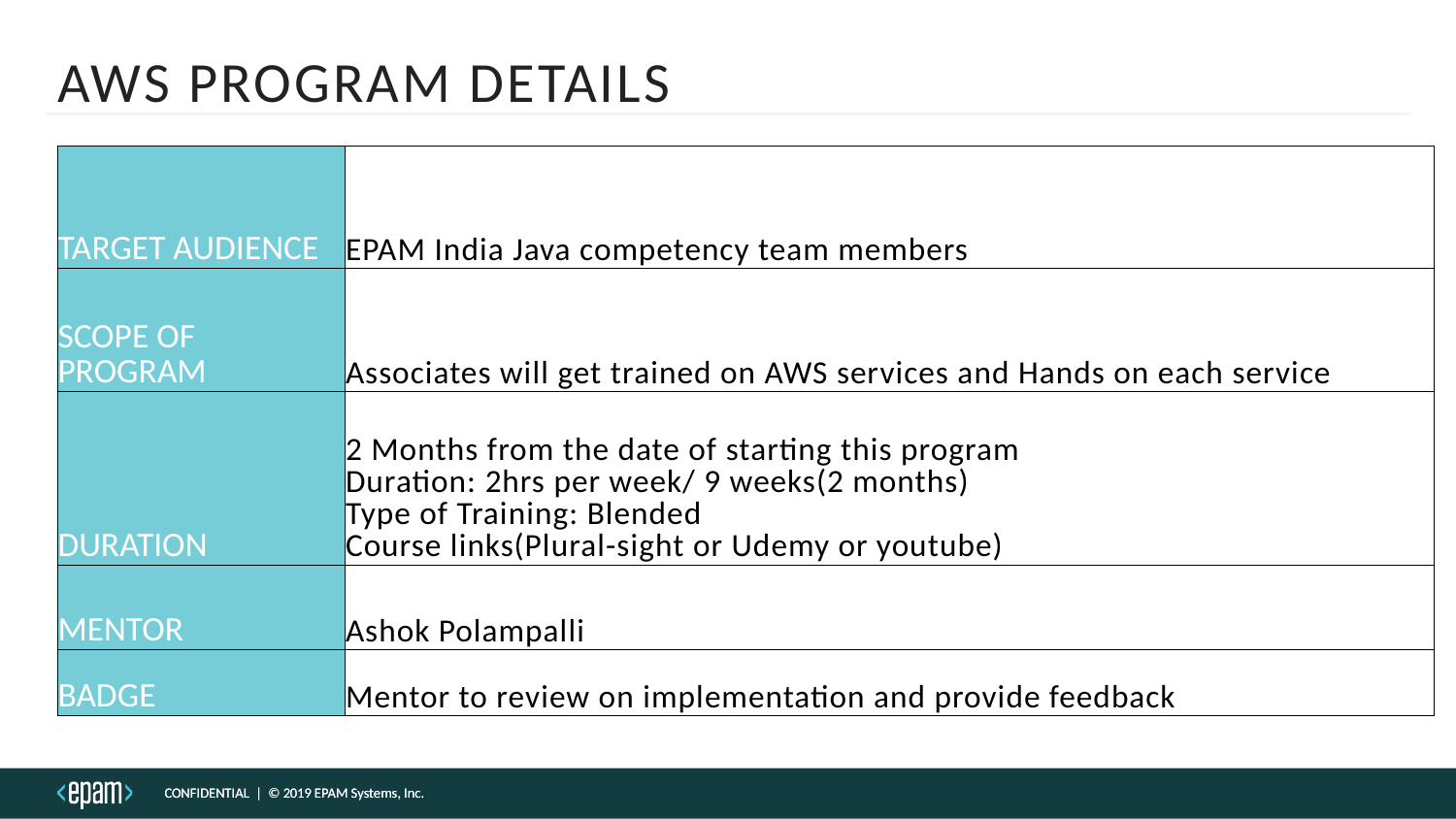

# AWS Program details
| Target Audience | EPAM India Java competency team members |
| --- | --- |
| Scope of Program | Associates will get trained on AWS services and Hands on each service |
| Duration | 2 Months from the date of starting this program Duration: 2hrs per week/ 9 weeks(2 months) Type of Training: Blended Course links(Plural-sight or Udemy or youtube) |
| Mentor | Ashok Polampalli |
| Badge | Mentor to review on implementation and provide feedback |
CONFIDENTIAL  |  © 2019 EPAM Systems, Inc.